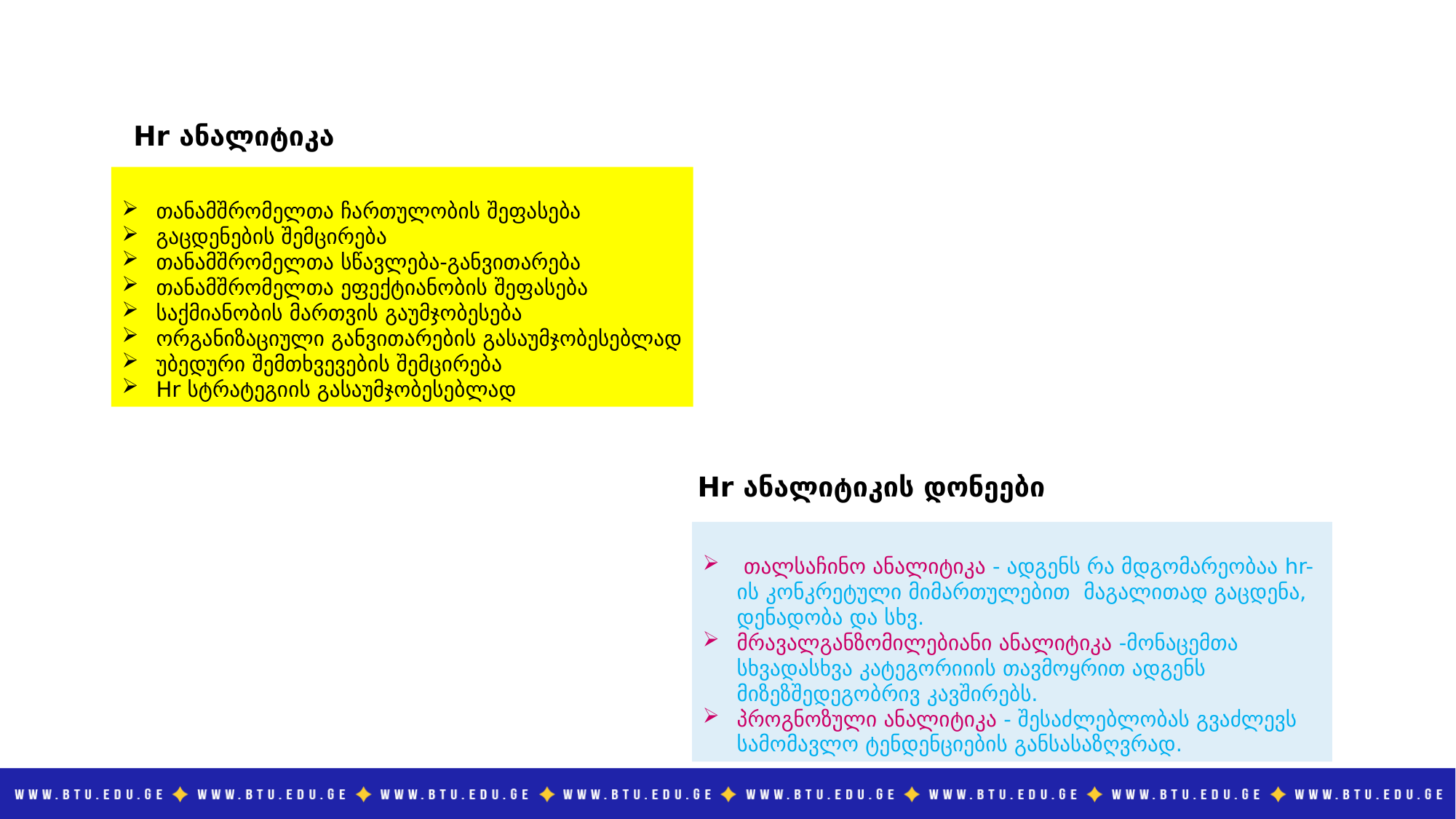

Hr ანალიტიკა

თანამშრომელთა ჩართულობის შეფასება
გაცდენების შემცირება
თანამშრომელთა სწავლება-განვითარება
თანამშრომელთა ეფექტიანობის შეფასება
საქმიანობის მართვის გაუმჯობესება
ორგანიზაციული განვითარების გასაუმჯობესებლად
უბედური შემთხვევების შემცირება
Hr სტრატეგიის გასაუმჯობესებლად
Hr ანალიტიკის დონეები

 თალსაჩინო ანალიტიკა - ადგენს რა მდგომარეობაა hr-ის კონკრეტული მიმართულებით  მაგალითად გაცდენა, დენადობა და სხვ.
მრავალგანზომილებიანი ანალიტიკა -მონაცემთა სხვადასხვა კატეგორიიის თავმოყრით ადგენს მიზეზშედეგობრივ კავშირებს.
პროგნოზული ანალიტიკა - შესაძლებლობას გვაძლევს სამომავლო ტენდენციების განსასაზღვრად.